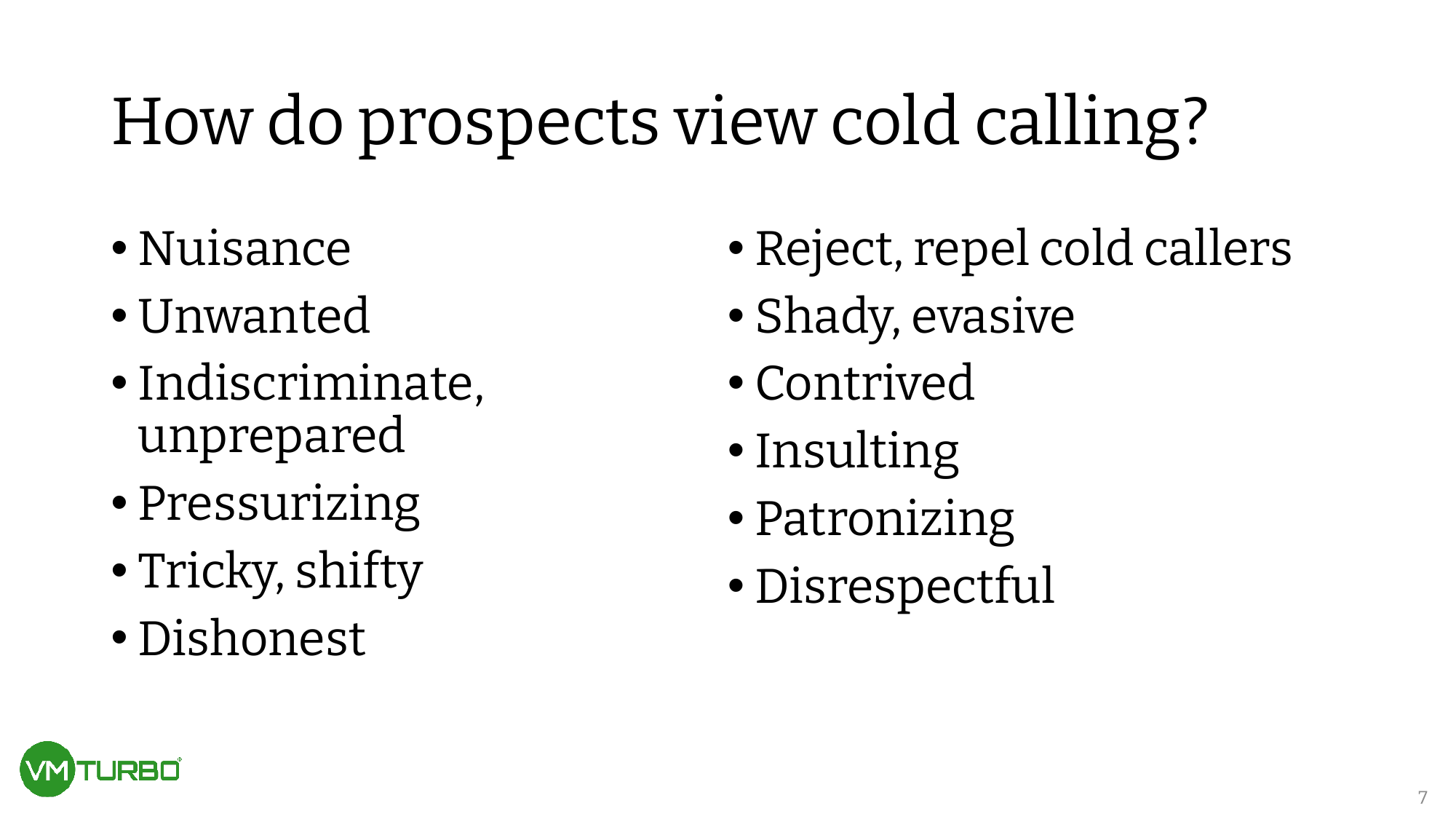

# How do prospects view cold calling?
Nuisance
Unwanted
Indiscriminate, unprepared
Pressurizing
Tricky, shifty
Dishonest
Reject, repel cold callers
Shady, evasive
Contrived
Insulting
Patronizing
Disrespectful
7